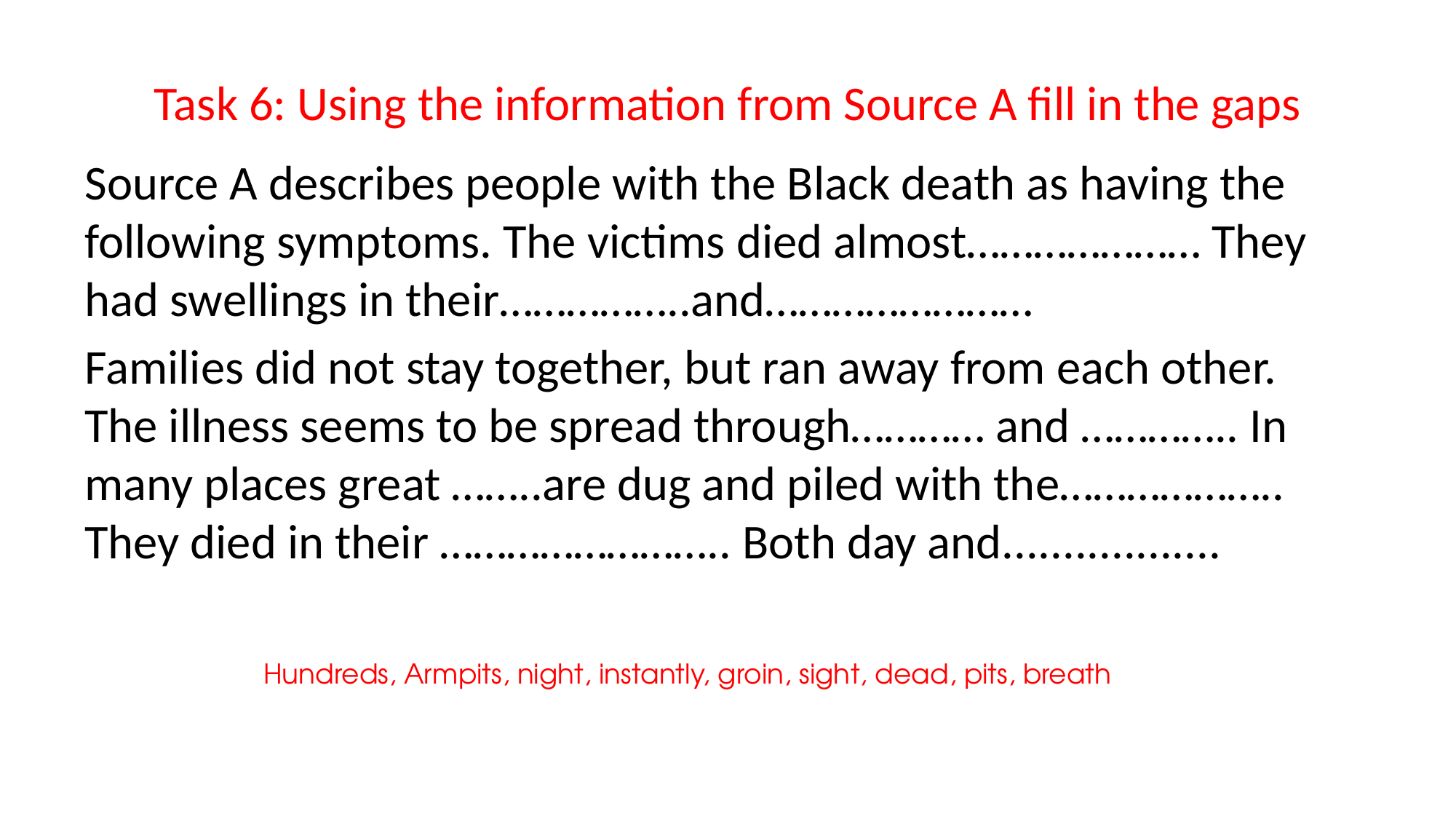

# Task 6: Using the information from Source A fill in the gaps
Source A describes people with the Black death as having the following symptoms. The victims died almost………………… They had swellings in their……………..and……………………
Families did not stay together, but ran away from each other. The illness seems to be spread through………… and ………….. In many places great ……..are dug and piled with the……………….. They died in their …………………….. Both day and..................
 Hundreds, Armpits, night, instantly, groin, sight, dead, pits, breath